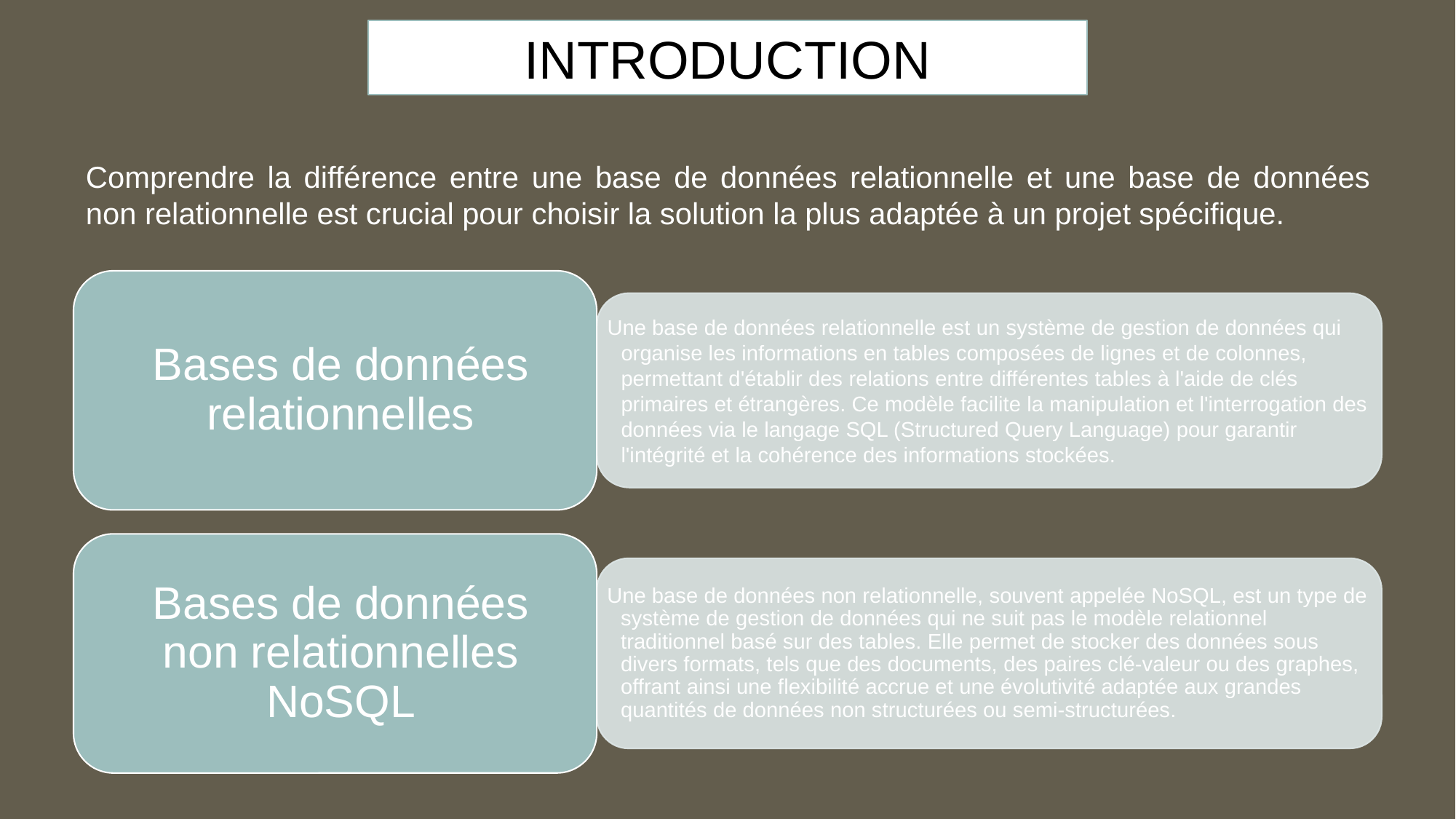

INTRODUCTION
Comprendre la différence entre une base de données relationnelle et une base de données non relationnelle est crucial pour choisir la solution la plus adaptée à un projet spécifique.
Une base de données relationnelle est un système de gestion de données qui organise les informations en tables composées de lignes et de colonnes, permettant d'établir des relations entre différentes tables à l'aide de clés primaires et étrangères. Ce modèle facilite la manipulation et l'interrogation des données via le langage SQL (Structured Query Language) pour garantir l'intégrité et la cohérence des informations stockées.
Bases de données relationnelles
Une base de données non relationnelle, souvent appelée NoSQL, est un type de système de gestion de données qui ne suit pas le modèle relationnel traditionnel basé sur des tables. Elle permet de stocker des données sous divers formats, tels que des documents, des paires clé-valeur ou des graphes, offrant ainsi une flexibilité accrue et une évolutivité adaptée aux grandes quantités de données non structurées ou semi-structurées.
Bases de données non relationnelles NoSQL